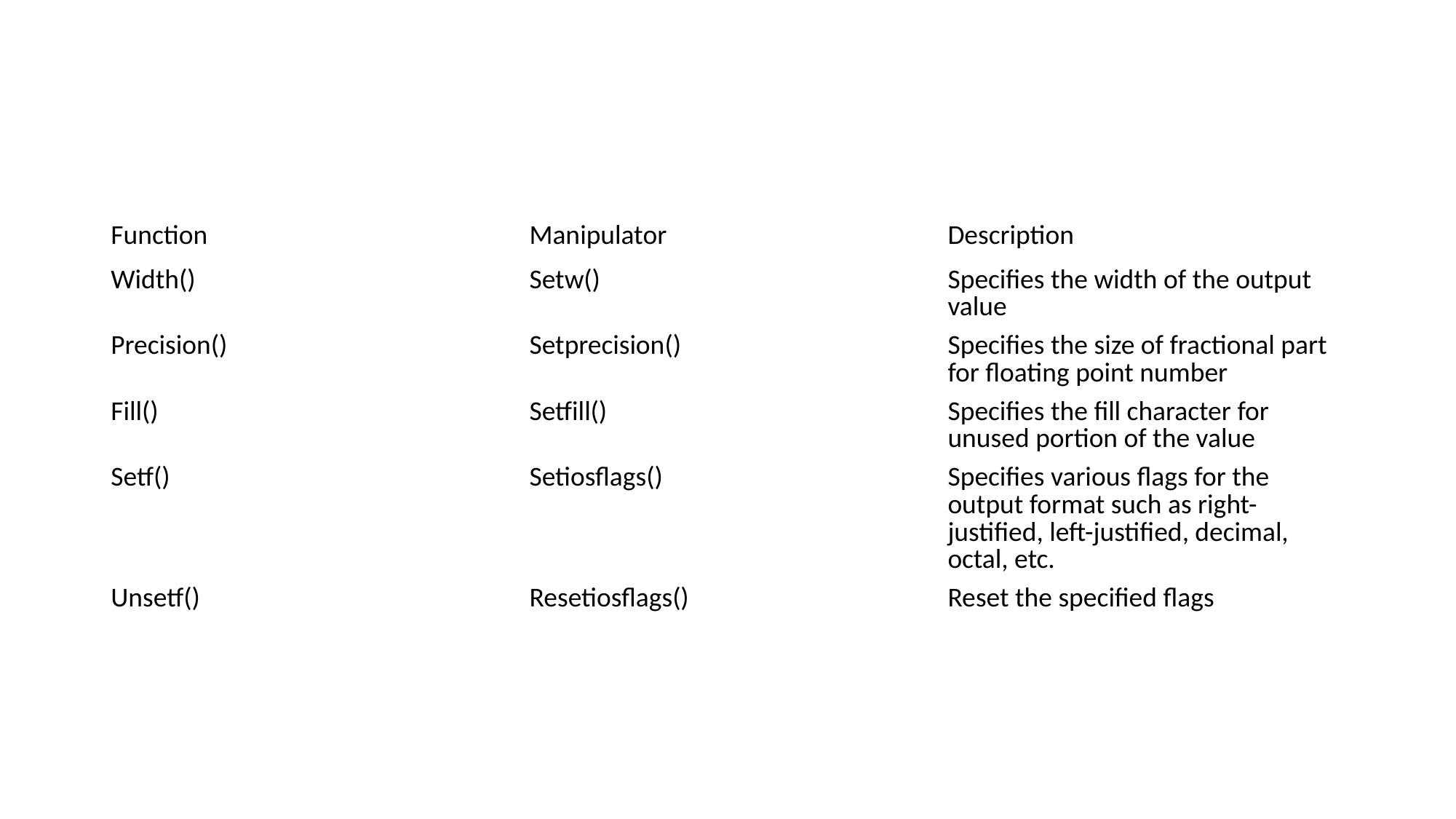

#
| Function | Manipulator | Description |
| --- | --- | --- |
| Width() | Setw() | Specifies the width of the output value |
| Precision() | Setprecision() | Specifies the size of fractional part for floating point number |
| Fill() | Setfill() | Specifies the fill character for unused portion of the value |
| Setf() | Setiosflags() | Specifies various flags for the output format such as right-justified, left-justified, decimal, octal, etc. |
| Unsetf() | Resetiosflags() | Reset the specified flags |